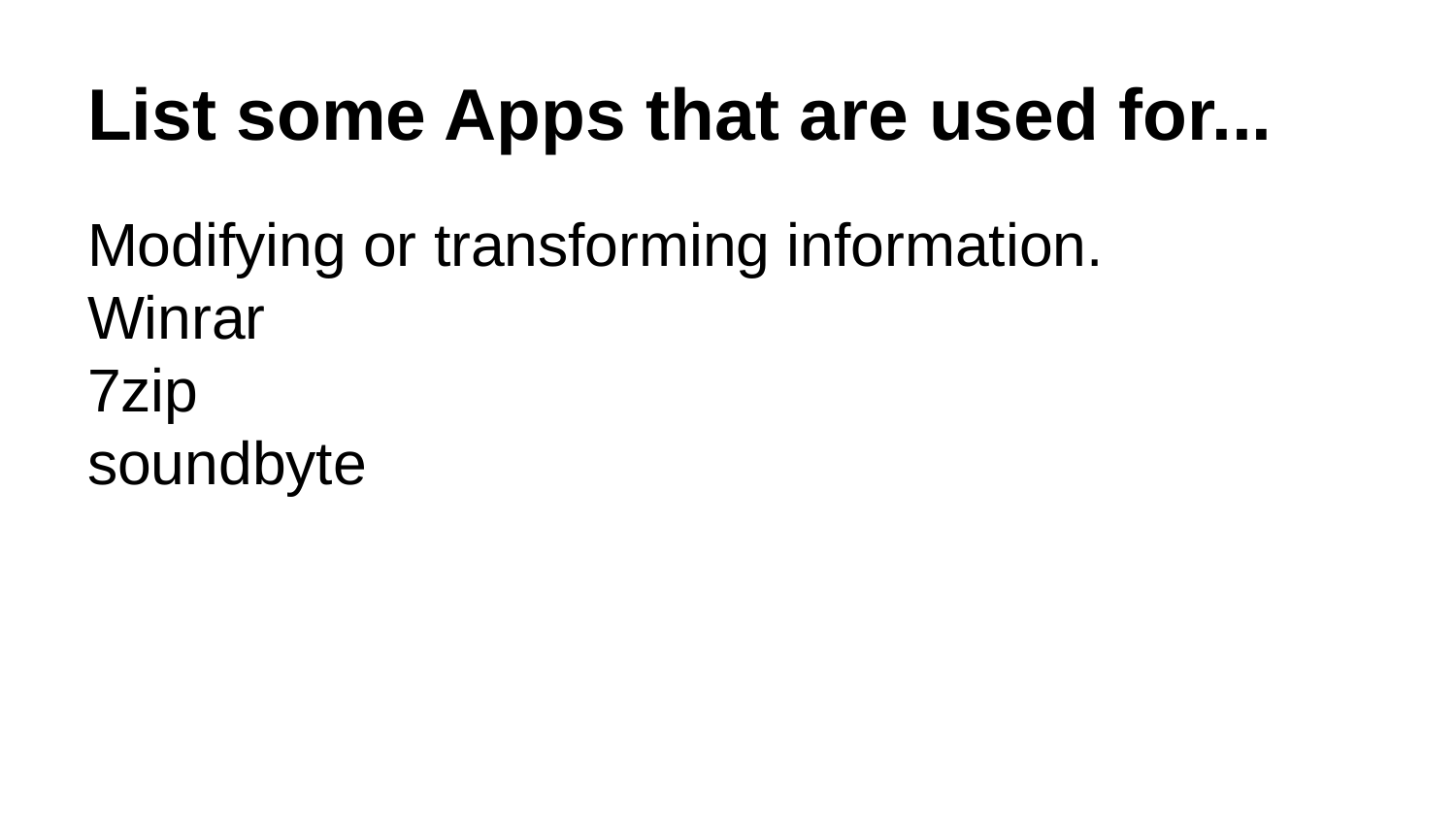

# List some Apps that are used for...
Modifying or transforming information.
Winrar
7zip
soundbyte